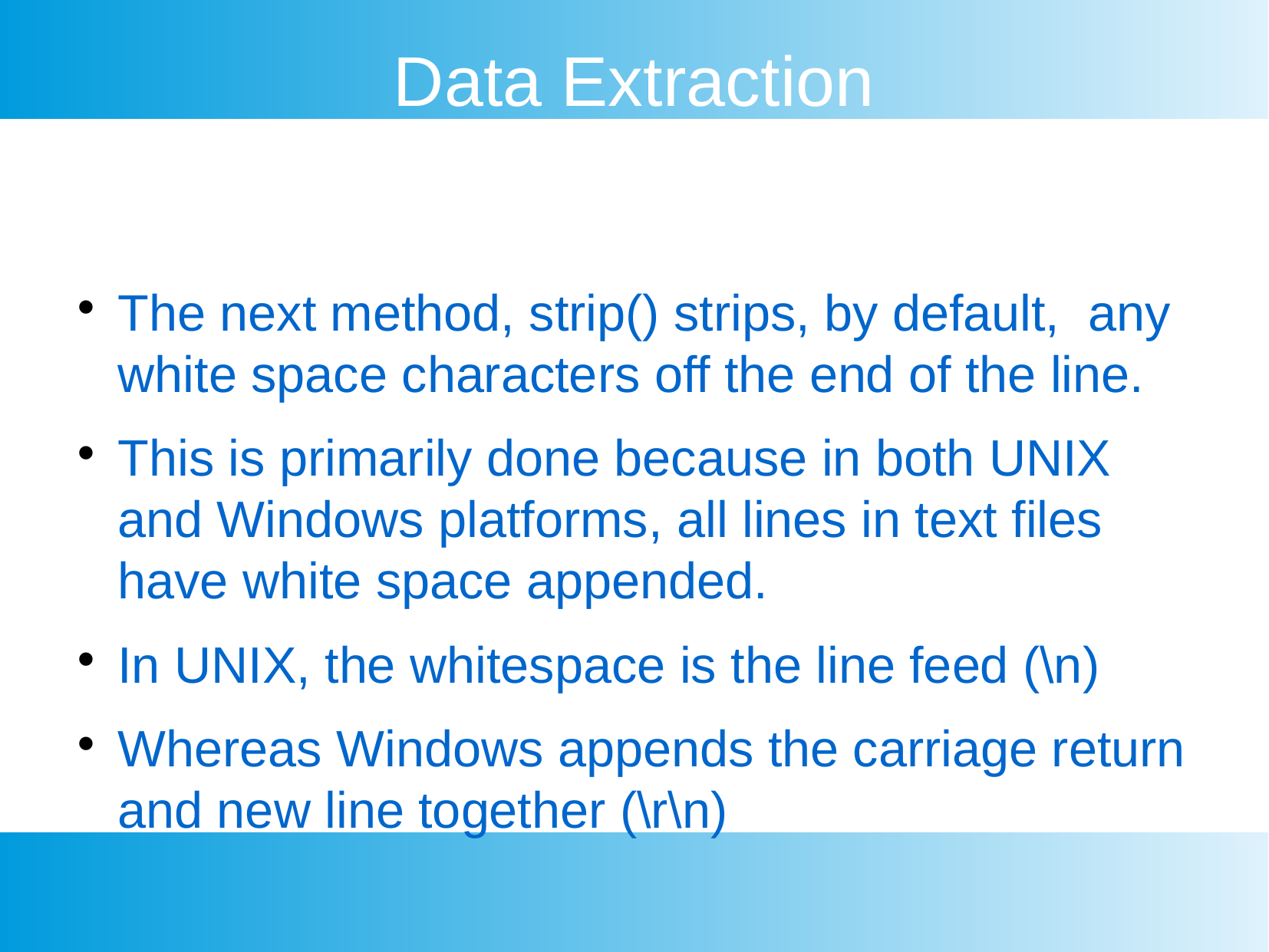

Data Extraction

The next method, strip() strips, by default,  any white space characters off the end of the line.
This is primarily done because in both UNIX and Windows platforms, all lines in text files have white space appended.
In UNIX, the whitespace is the line feed (\n)
Whereas Windows appends the carriage return and new line together (\r\n)